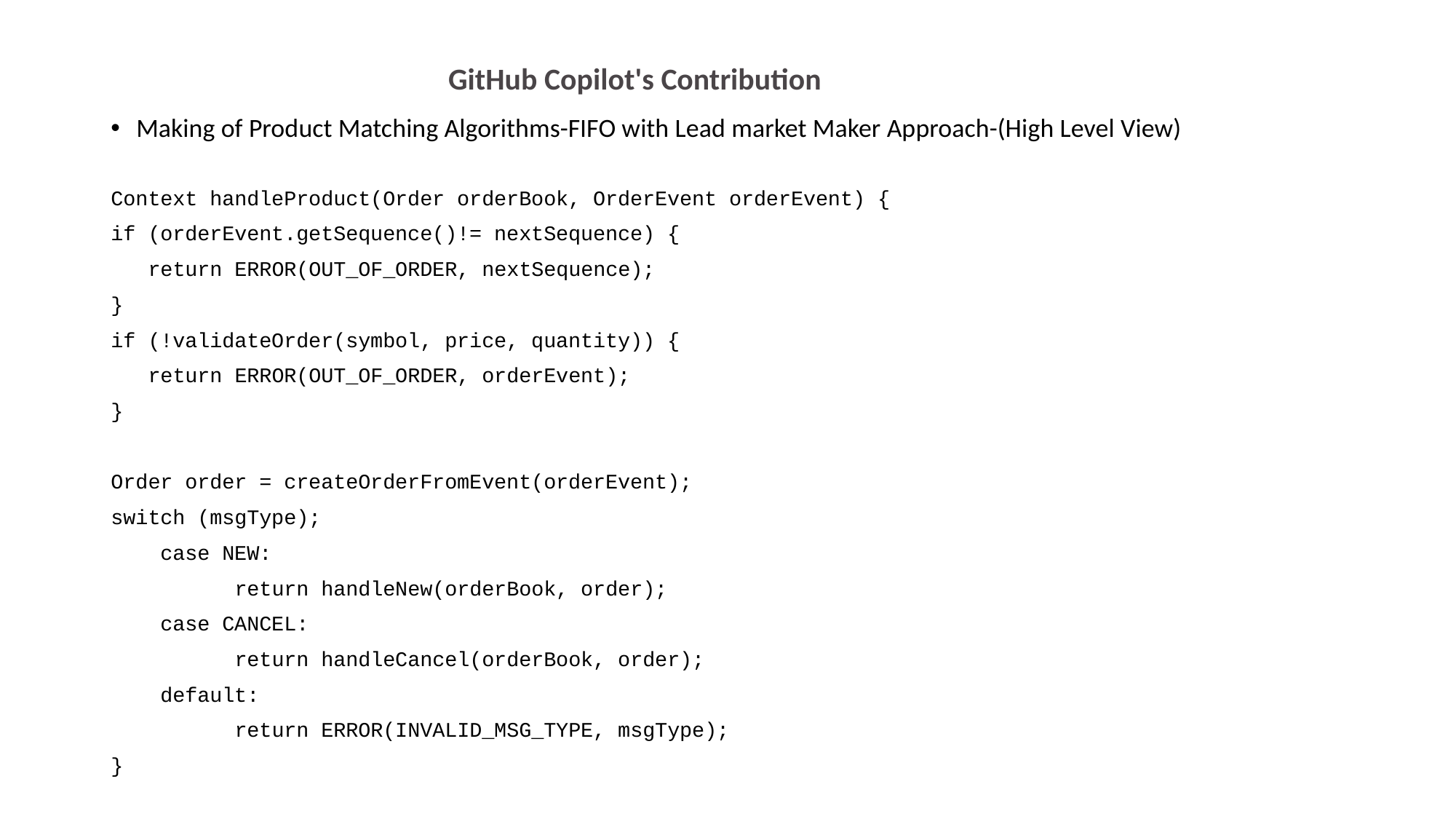

# GitHub Copilot's Contribution
Making of Product Matching Algorithms-FIFO with Lead market Maker Approach-(High Level View)
Context handleProduct(Order orderBook, OrderEvent orderEvent) {
if (orderEvent.getSequence()!= nextSequence) {
   return ERROR(OUT_OF_ORDER, nextSequence);
}
if (!validateOrder(symbol, price, quantity)) {
   return ERROR(OUT_OF_ORDER, orderEvent);
}

Order order = createOrderFromEvent(orderEvent);
switch (msgType);
    case NEW:
          return handleNew(orderBook, order);
    case CANCEL:
          return handleCancel(orderBook, order);
    default:
          return ERROR(INVALID_MSG_TYPE, msgType);
}